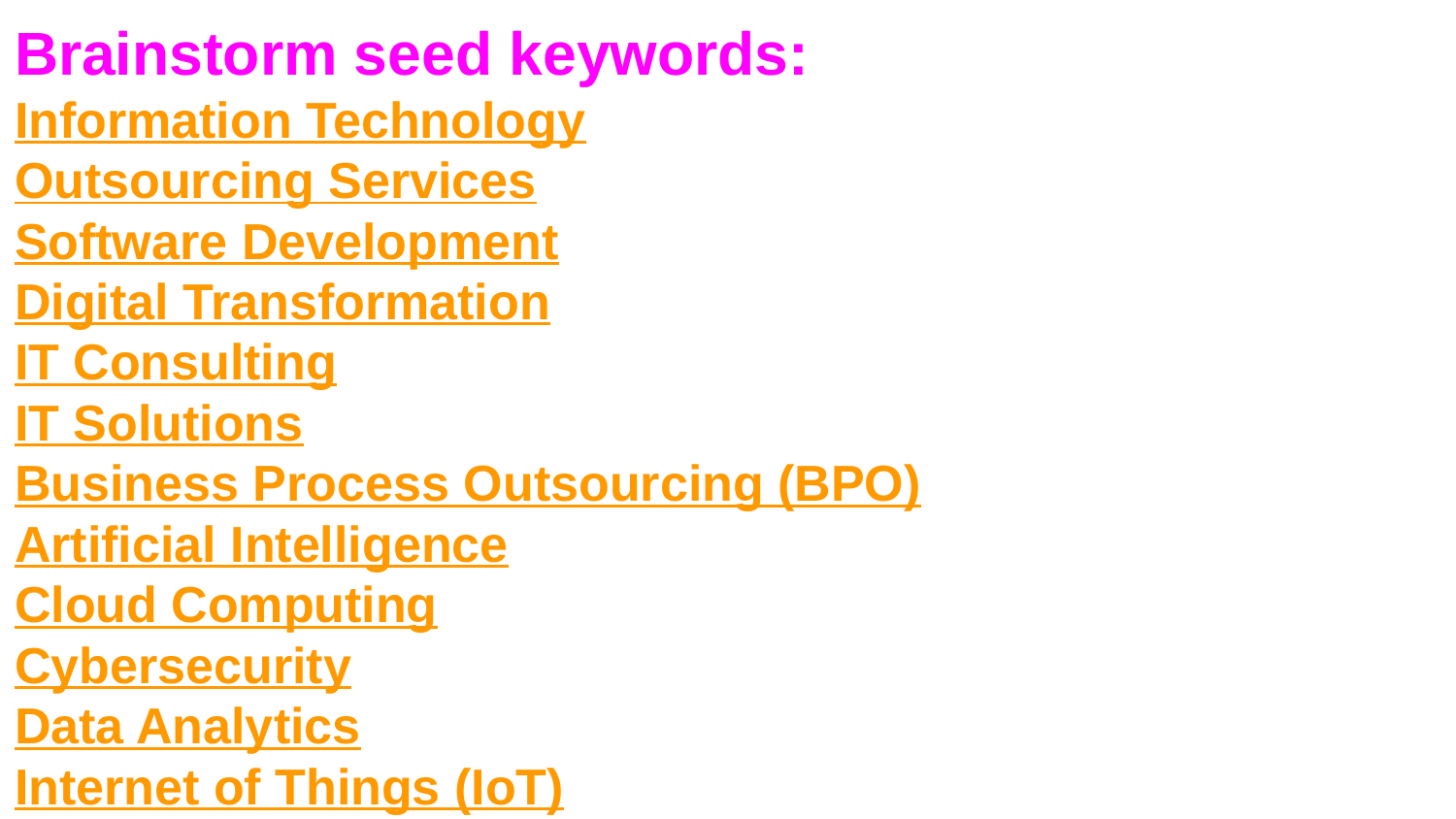

Brainstorm seed keywords:
Information Technology
Outsourcing Services
Software Development
Digital Transformation
IT Consulting
IT Solutions
Business Process Outsourcing (BPO)
Artificial Intelligence
Cloud Computing
Cybersecurity
Data Analytics
Internet of Things (IoT)